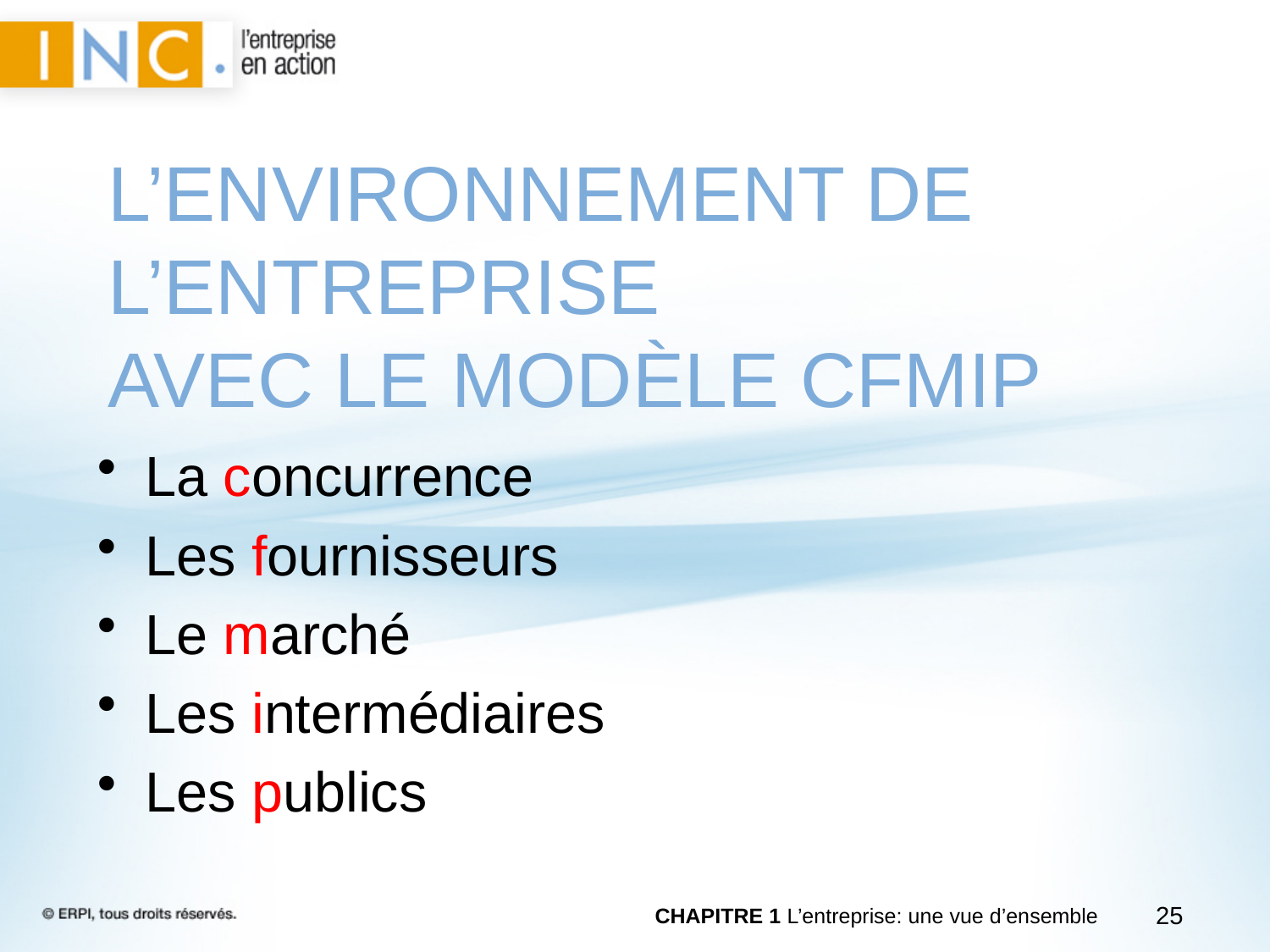

L’ENVIRONNEMENT DE L’ENTREPRISE
AVEC LE MODÈLE CFMIP
La concurrence
Les fournisseurs
Le marché
Les intermédiaires
Les publics
CHAPITRE 1 L’entreprise: une vue d’ensemble
25